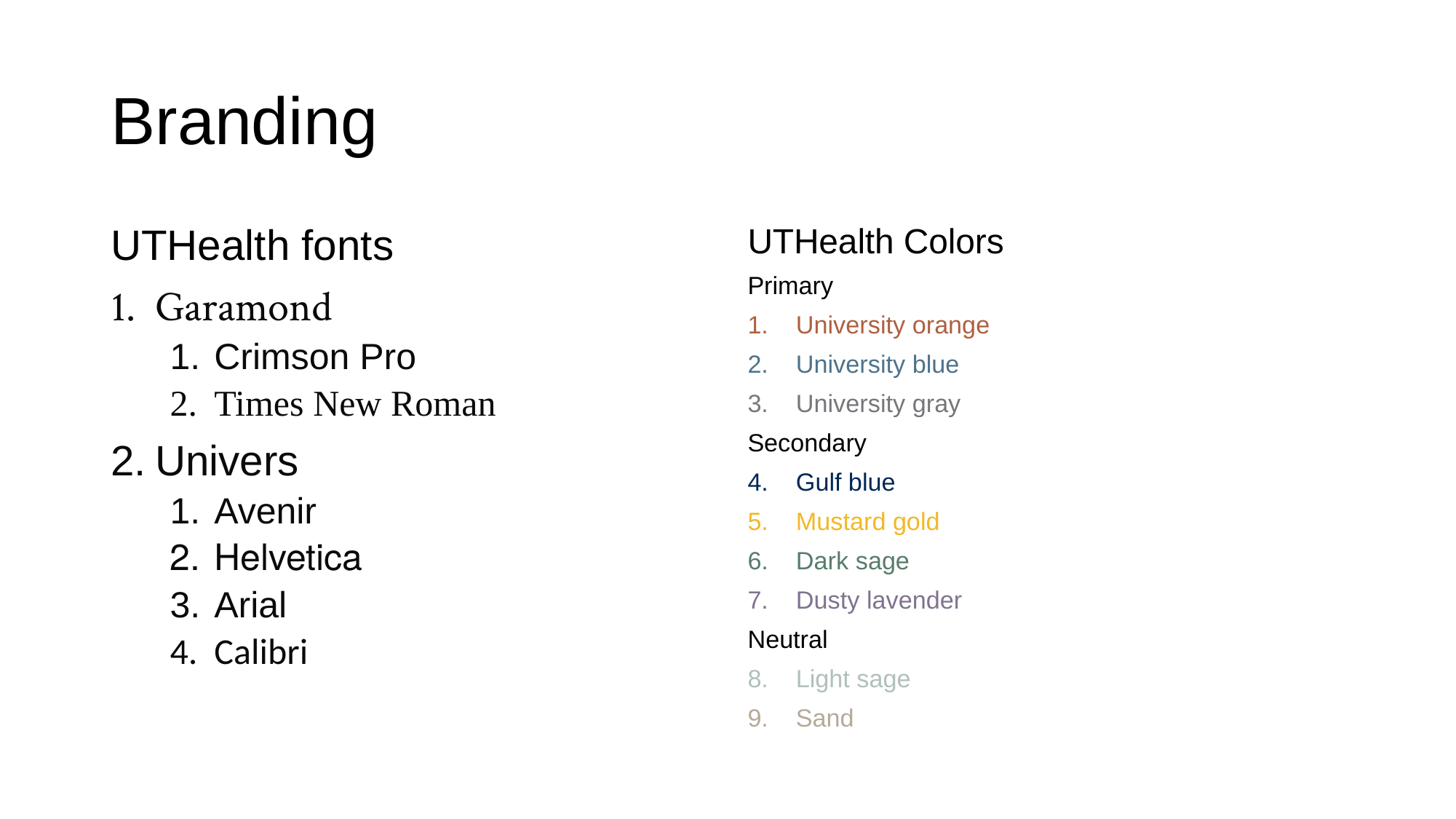

# Branding
UTHealth fonts
Garamond
Crimson Pro
Times New Roman
Univers
Avenir
Helvetica
Arial
Calibri
UTHealth Colors
Primary
University orange
University blue
University gray
Secondary
Gulf blue
Mustard gold
Dark sage
Dusty lavender
Neutral
Light sage
Sand